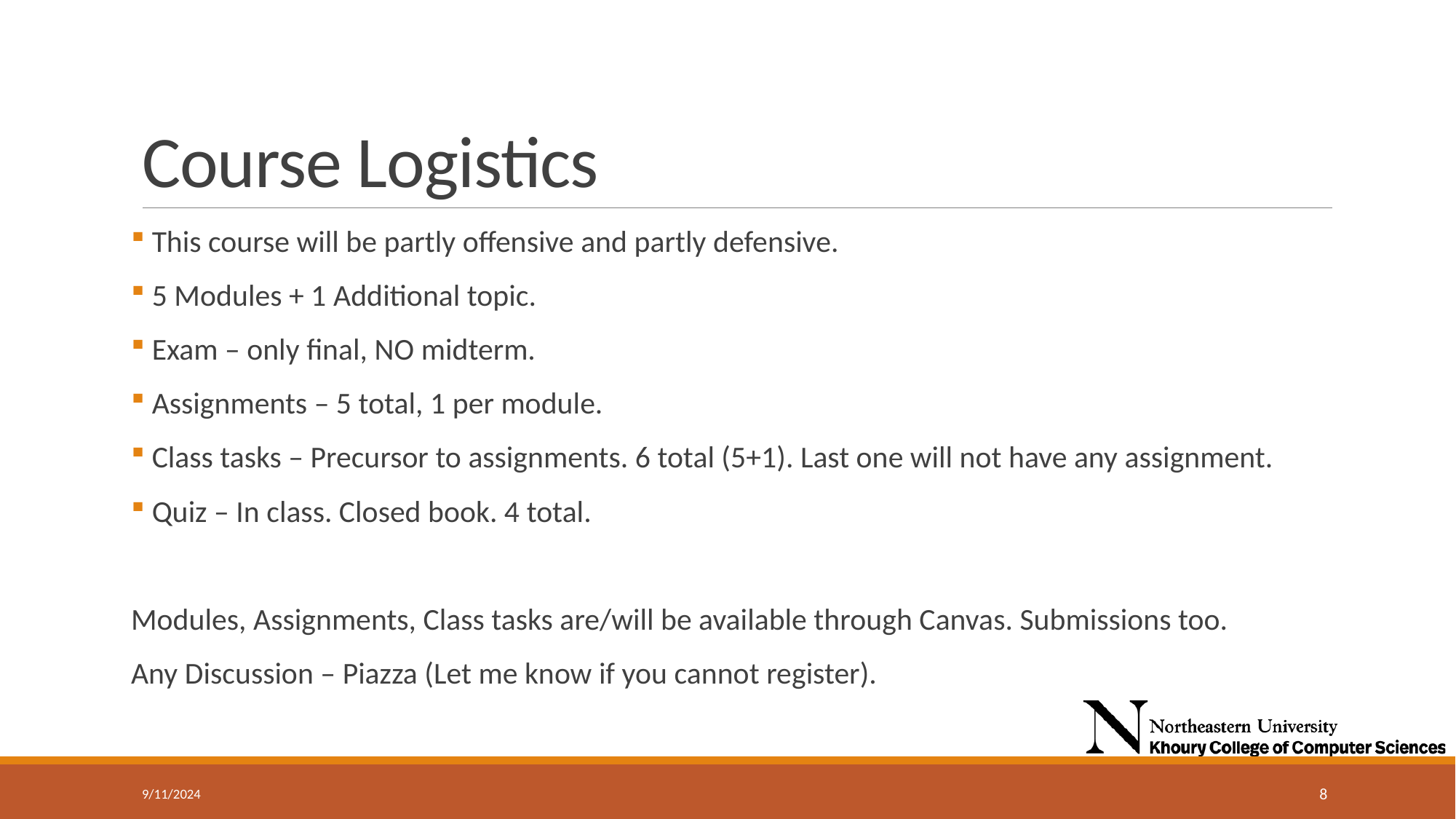

# Course Logistics
 This course will be partly offensive and partly defensive.
 5 Modules + 1 Additional topic.
 Exam – only final, NO midterm.
 Assignments – 5 total, 1 per module.
 Class tasks – Precursor to assignments. 6 total (5+1). Last one will not have any assignment.
 Quiz – In class. Closed book. 4 total.

Modules, Assignments, Class tasks are/will be available through Canvas. Submissions too.
Any Discussion – Piazza (Let me know if you cannot register).
9/11/2024
8